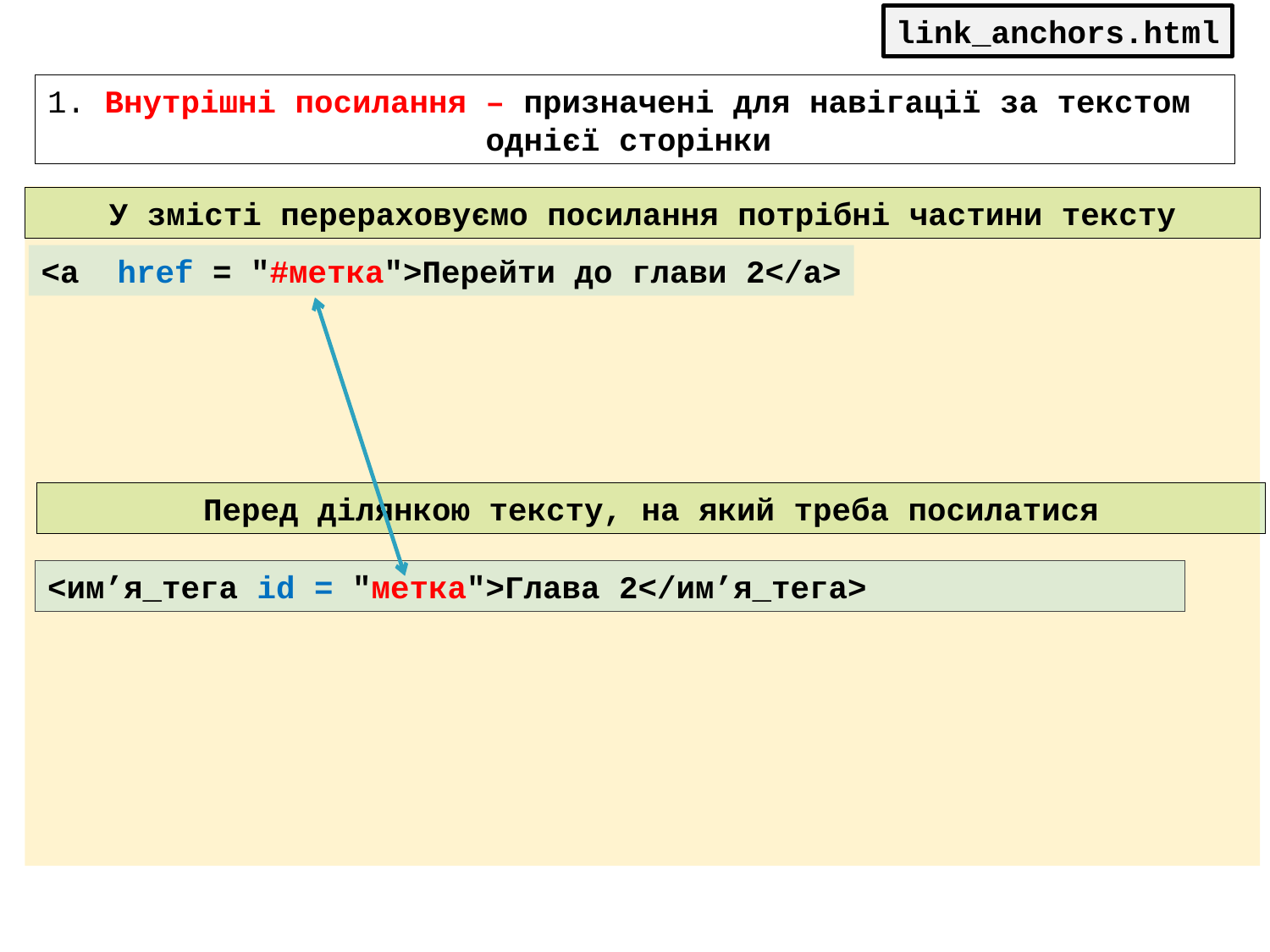

link_anchors.html
1. Внутрішні посилання – призначені для навігації за текстом
                       однієї сторінки

У змісті перераховуємо посилання потрібні частини тексту
<a  href = "#метка">Перейти до глави 2</a>
Перед ділянкою тексту, на який треба посилатися
<им’я_тега id = "метка">Глава 2</им’я_тега>